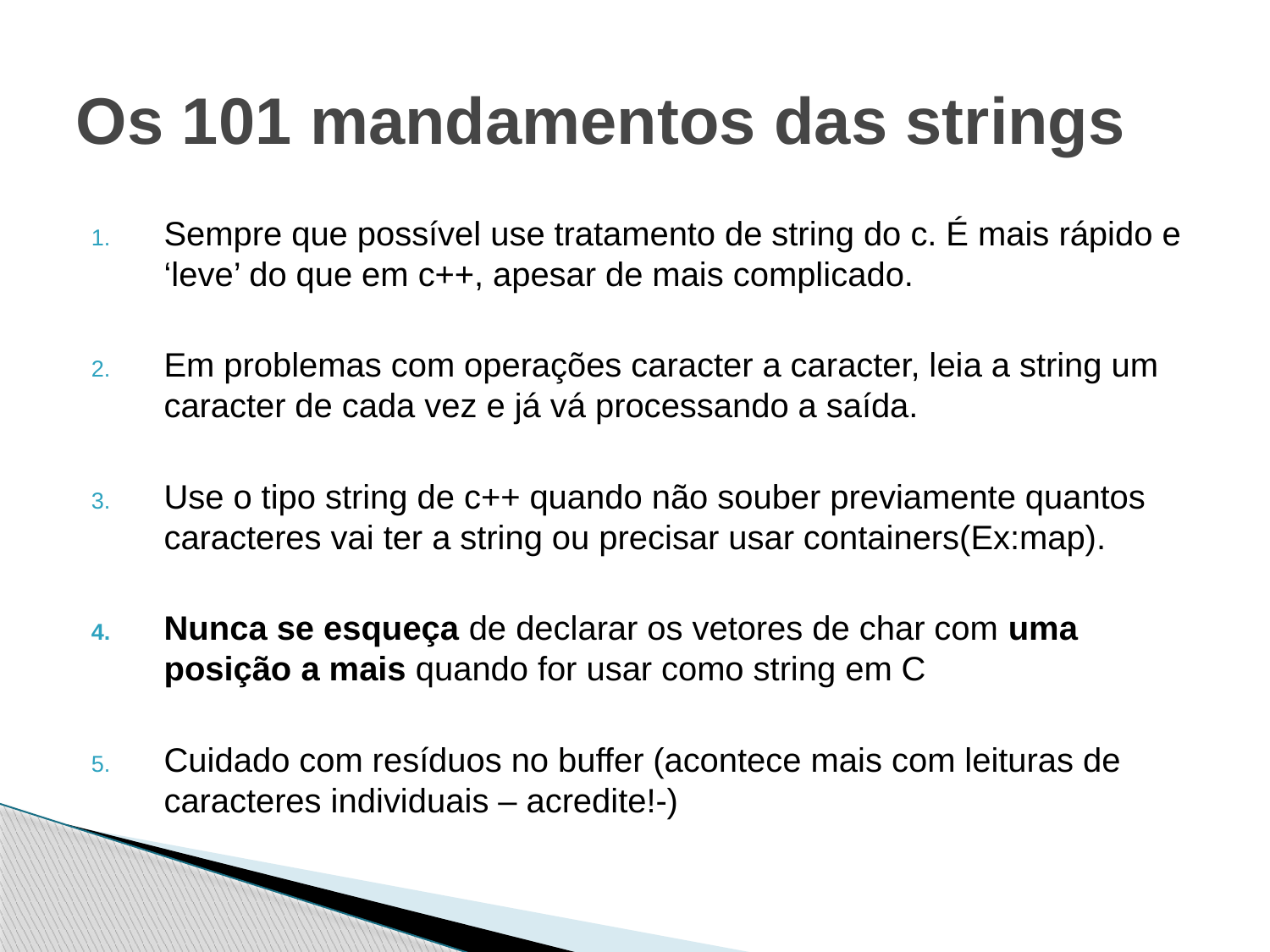

# Os 101 mandamentos das strings
Sempre que possível use tratamento de string do c. É mais rápido e ‘leve’ do que em c++, apesar de mais complicado.

Em problemas com operações caracter a caracter, leia a string um caracter de cada vez e já vá processando a saída.

Use o tipo string de c++ quando não souber previamente quantos caracteres vai ter a string ou precisar usar containers(Ex:map).

Nunca se esqueça de declarar os vetores de char com uma posição a mais quando for usar como string em C

Cuidado com resíduos no buffer (acontece mais com leituras de caracteres individuais – acredite!-)